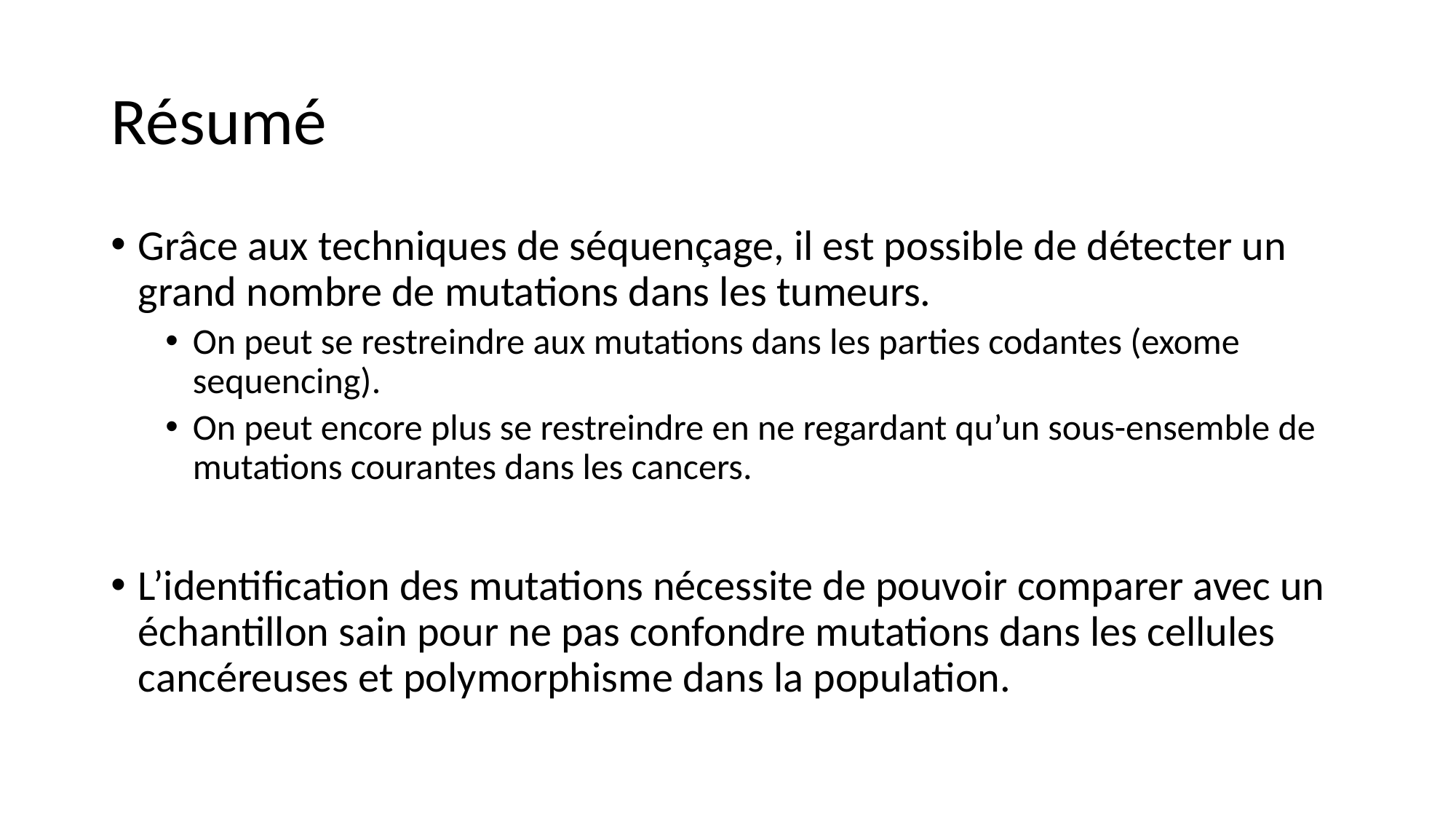

# Résumé
Grâce aux techniques de séquençage, il est possible de détecter un grand nombre de mutations dans les tumeurs.
On peut se restreindre aux mutations dans les parties codantes (exome sequencing).
On peut encore plus se restreindre en ne regardant qu’un sous-ensemble de mutations courantes dans les cancers.

L’identification des mutations nécessite de pouvoir comparer avec un échantillon sain pour ne pas confondre mutations dans les cellules cancéreuses et polymorphisme dans la population.